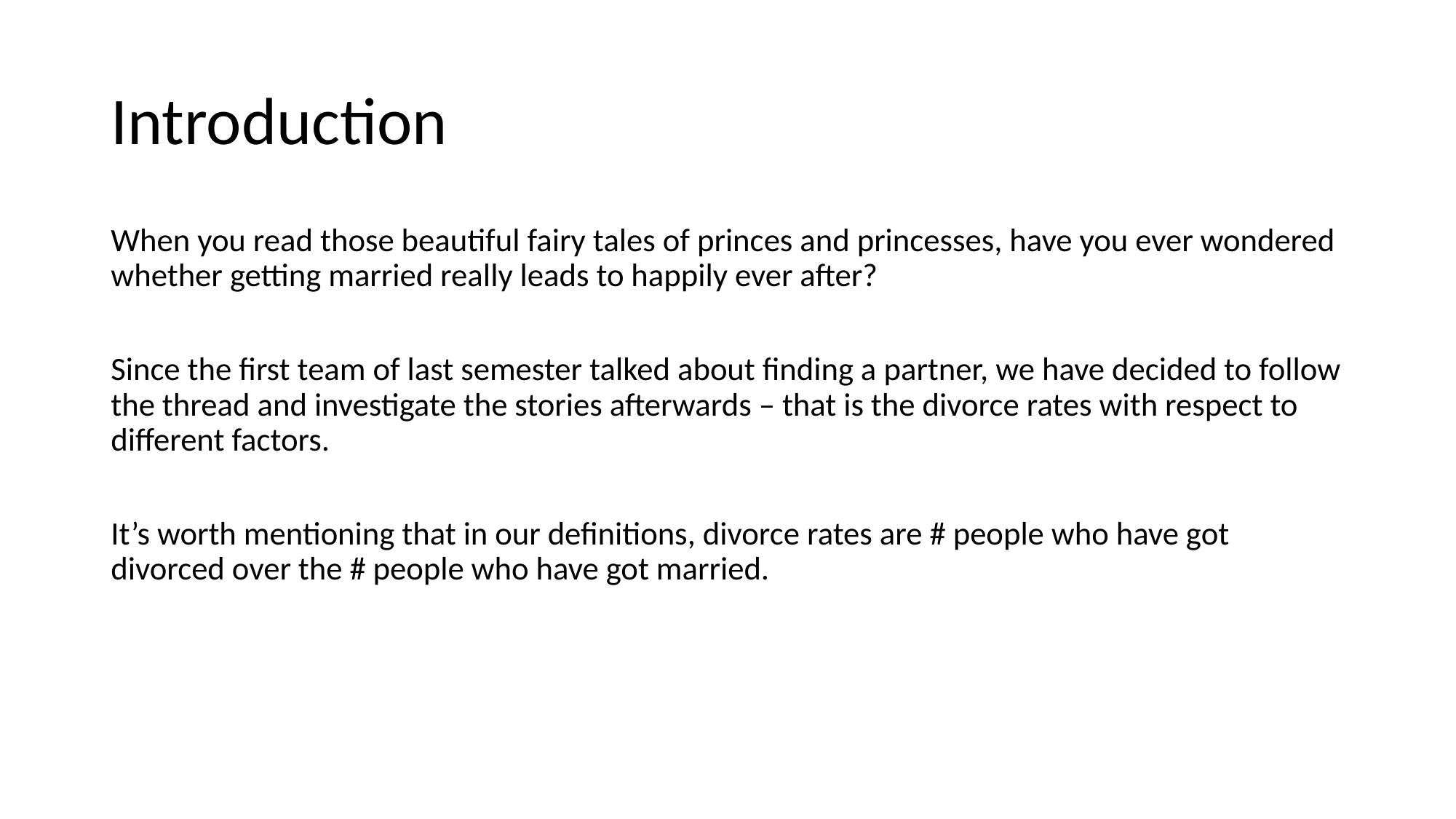

# Introduction
When you read those beautiful fairy tales of princes and princesses, have you ever wondered whether getting married really leads to happily ever after?

Since the first team of last semester talked about finding a partner, we have decided to follow the thread and investigate the stories afterwards – that is the divorce rates with respect to different factors.

It’s worth mentioning that in our definitions, divorce rates are # people who have got divorced over the # people who have got married.